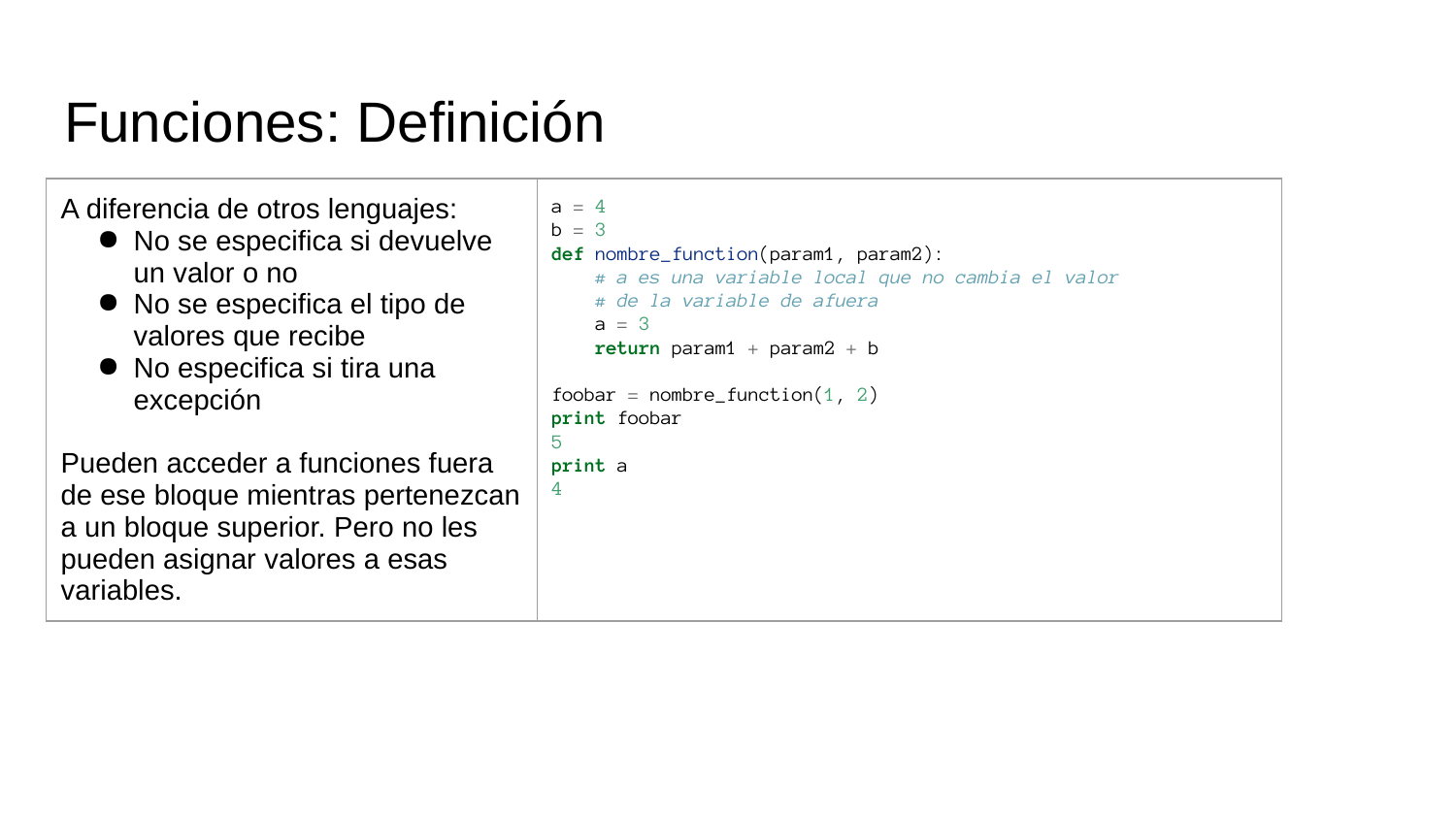

# Funciones: Definición
| A diferencia de otros lenguajes: No se especifica si devuelve un valor o no No se especifica el tipo de valores que recibe No especifica si tira una excepción Pueden acceder a funciones fuera de ese bloque mientras pertenezcan a un bloque superior. Pero no les pueden asignar valores a esas variables. | a = 4 b = 3 def nombre\_function(param1, param2): # a es una variable local que no cambia el valor # de la variable de afuera a = 3 return param1 + param2 + b foobar = nombre\_function(1, 2) print foobar 5 print a 4 |
| --- | --- |